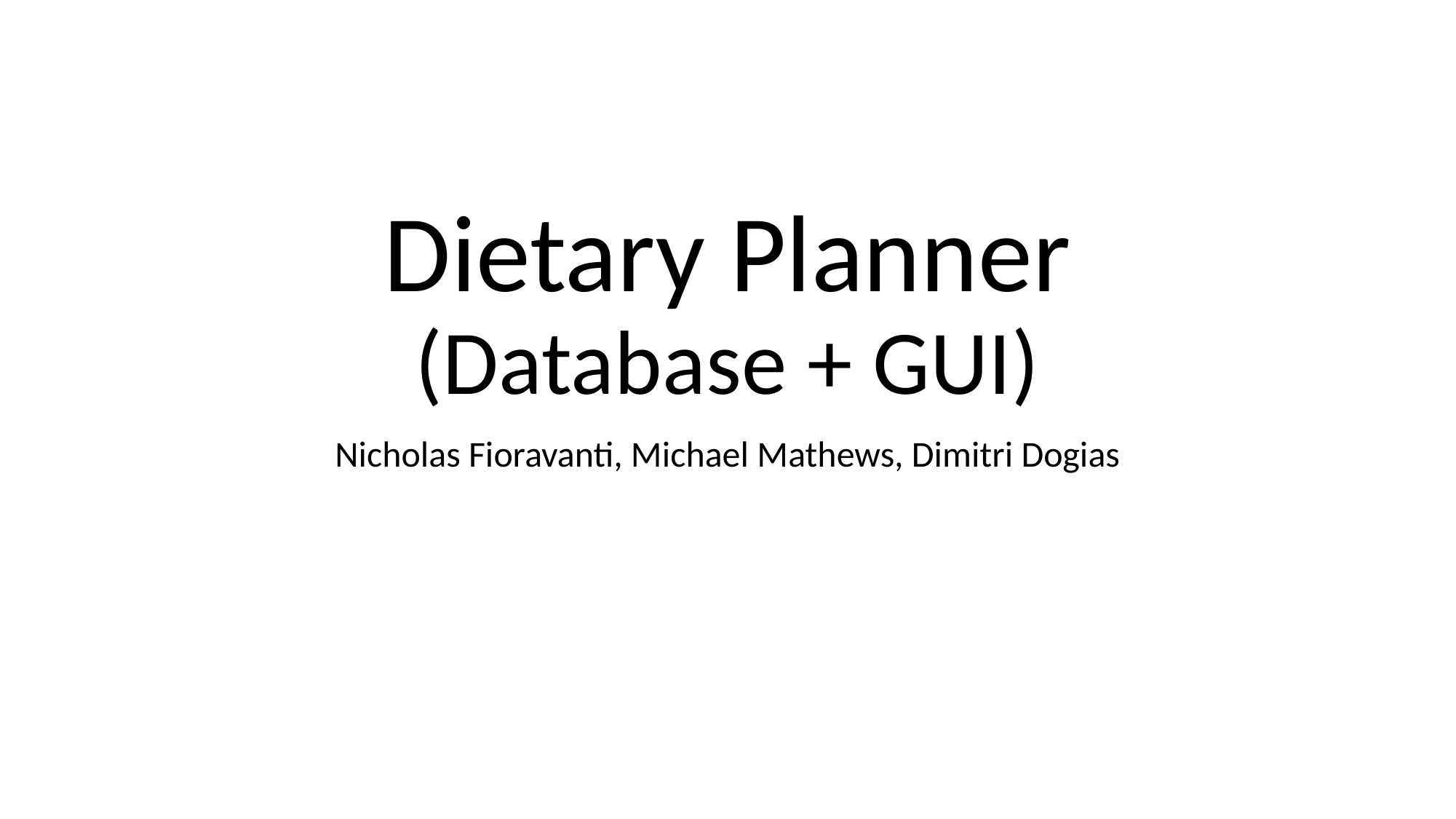

# Dietary Planner (Database + GUI)
Nicholas Fioravanti, Michael Mathews, Dimitri Dogias